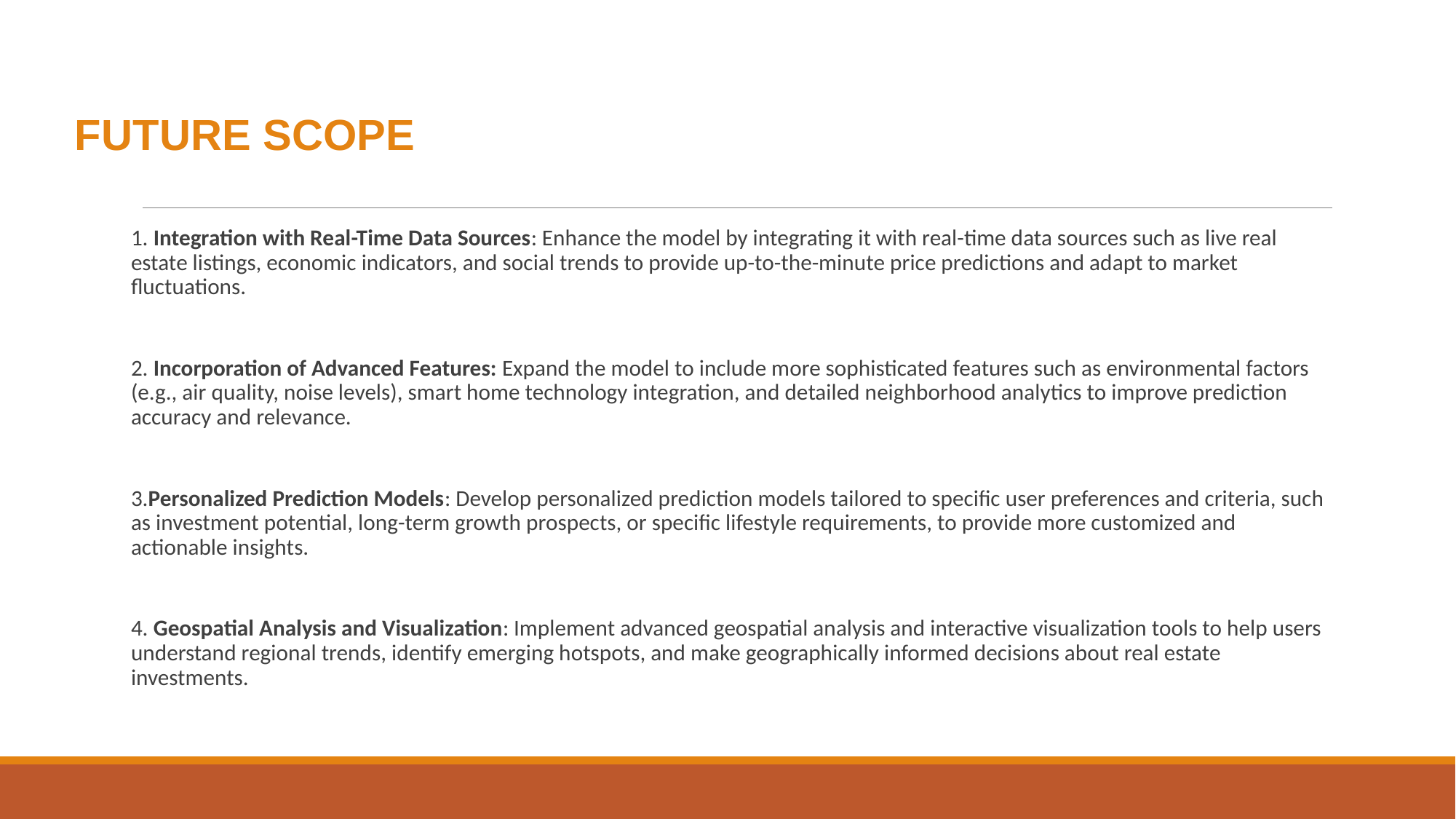

Future scope
1. Integration with Real-Time Data Sources: Enhance the model by integrating it with real-time data sources such as live real estate listings, economic indicators, and social trends to provide up-to-the-minute price predictions and adapt to market fluctuations.

2. Incorporation of Advanced Features: Expand the model to include more sophisticated features such as environmental factors (e.g., air quality, noise levels), smart home technology integration, and detailed neighborhood analytics to improve prediction accuracy and relevance.

3.Personalized Prediction Models: Develop personalized prediction models tailored to specific user preferences and criteria, such as investment potential, long-term growth prospects, or specific lifestyle requirements, to provide more customized and actionable insights.

4. Geospatial Analysis and Visualization: Implement advanced geospatial analysis and interactive visualization tools to help users understand regional trends, identify emerging hotspots, and make geographically informed decisions about real estate investments.